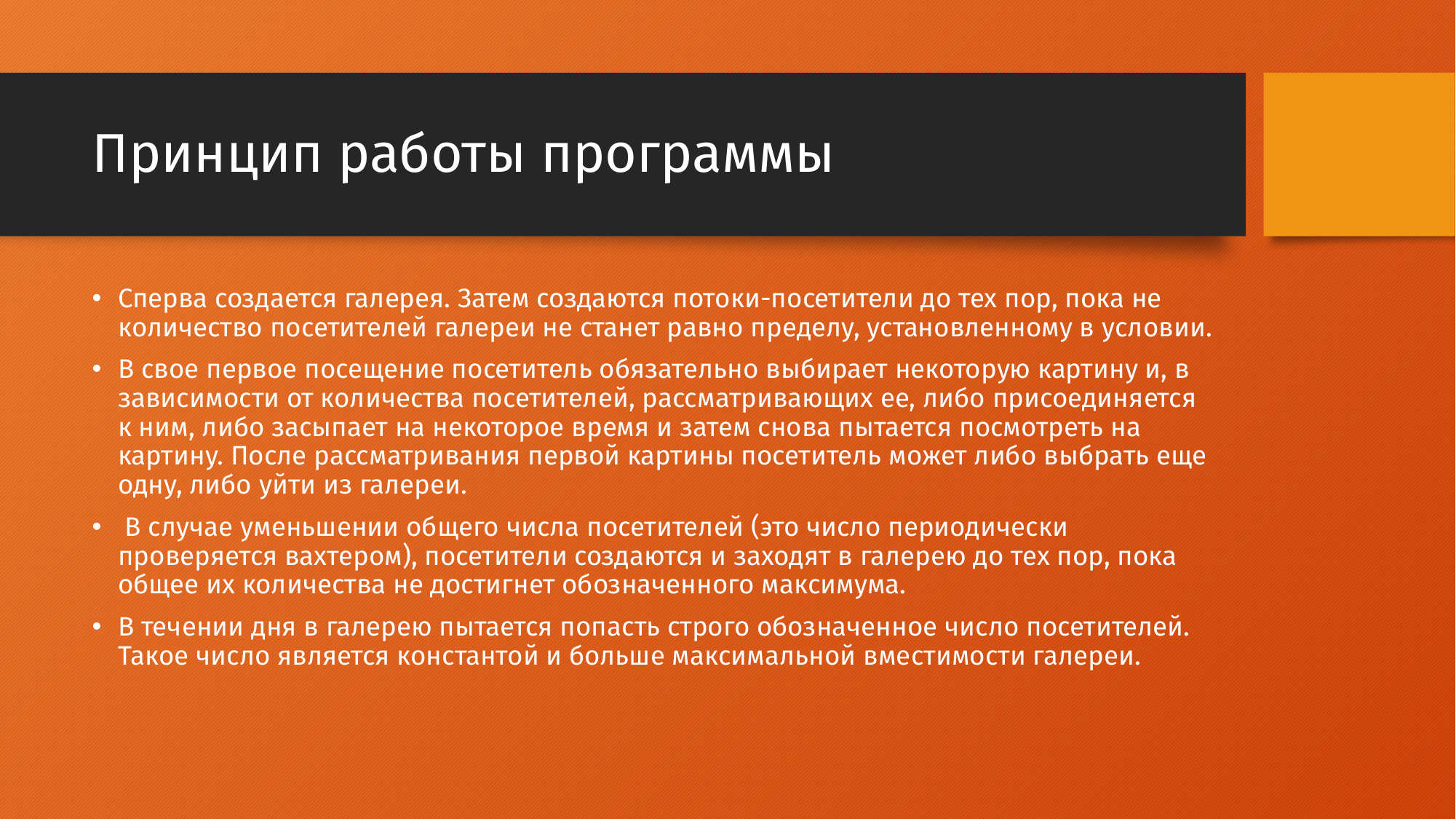

# Принцип работы программы
Сперва создается галерея. Затем создаются потоки-посетители до тех пор, пока не количество посетителей галереи не станет равно пределу, установленному в условии.
В свое первое посещение посетитель обязательно выбирает некоторую картину и, в зависимости от количества посетителей, рассматривающих ее, либо присоединяется к ним, либо засыпает на некоторое время и затем снова пытается посмотреть на картину. После рассматривания первой картины посетитель может либо выбрать еще одну, либо уйти из галереи.
 В случае уменьшении общего числа посетителей (это число периодически проверяется вахтером), посетители создаются и заходят в галерею до тех пор, пока общее их количества не достигнет обозначенного максимума.
В течении дня в галерею пытается попасть строго обозначенное число посетителей. Такое число является константой и больше максимальной вместимости галереи.